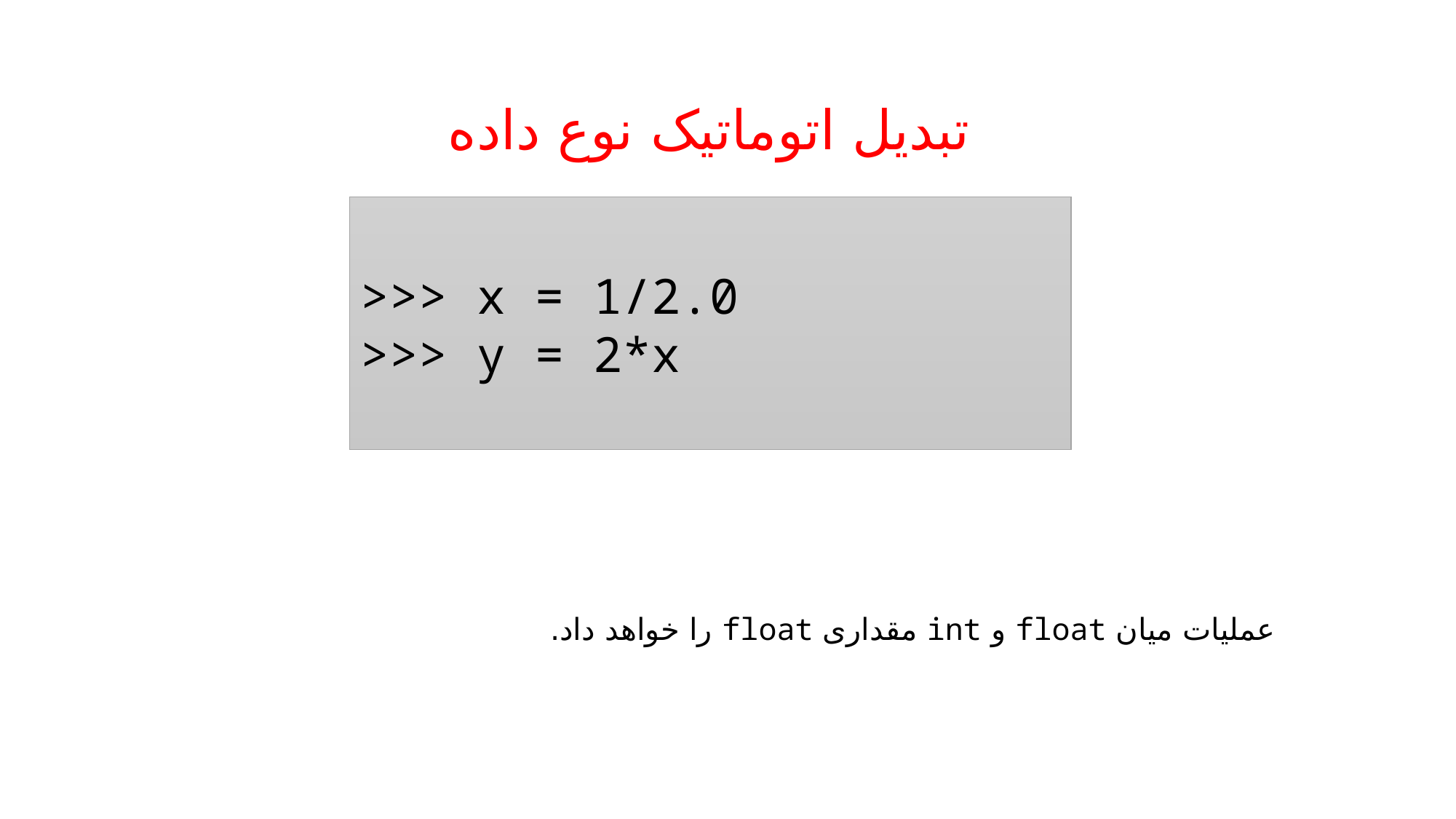

# تبدیل اتوماتیک نوع داده
>>> x = 1/2.0
>>> y = 2*x
عملیات میان float و int مقداری float را خواهد داد.